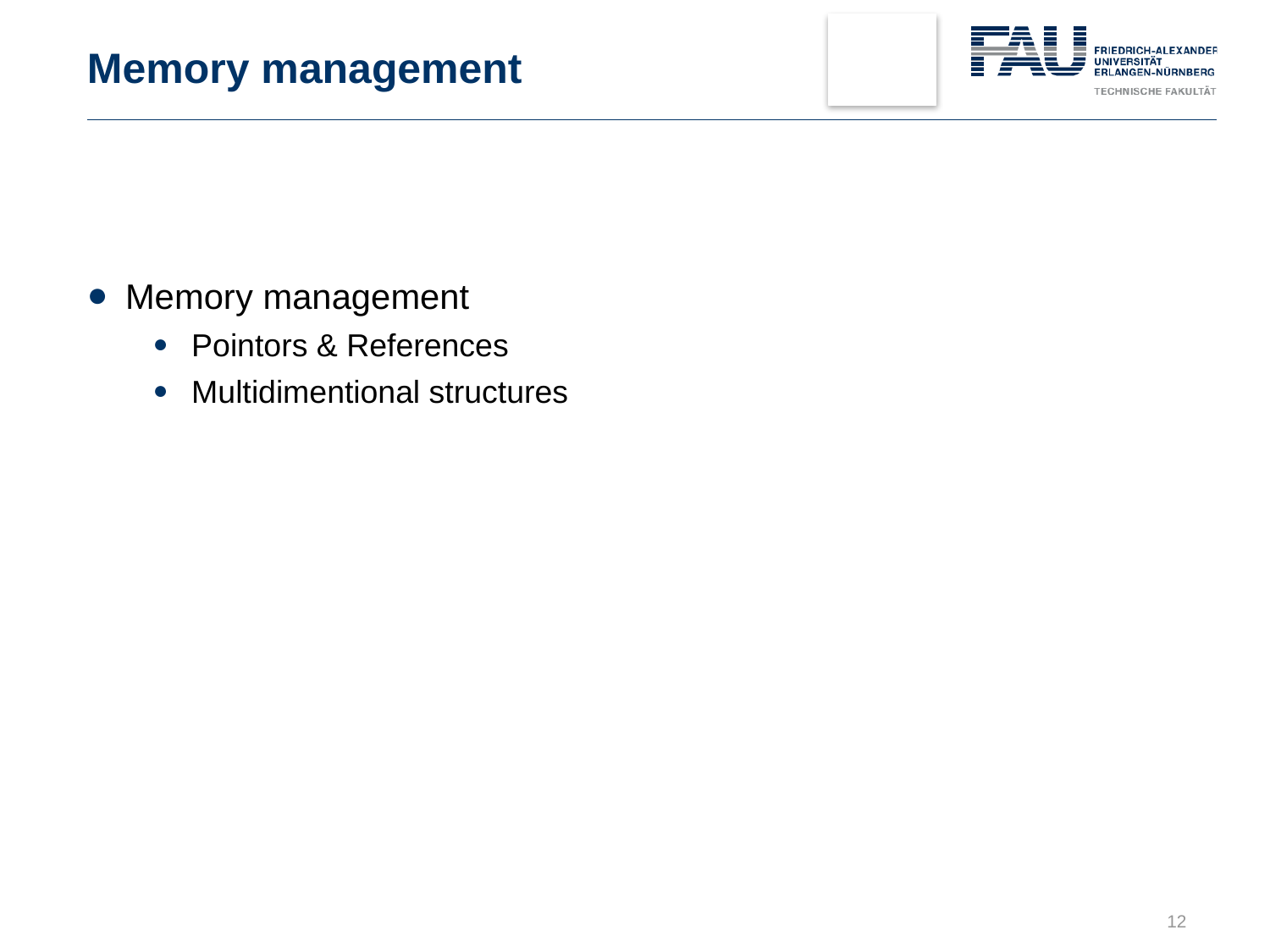

# Memory management
Memory management
Pointors & References
Multidimentional structures
12